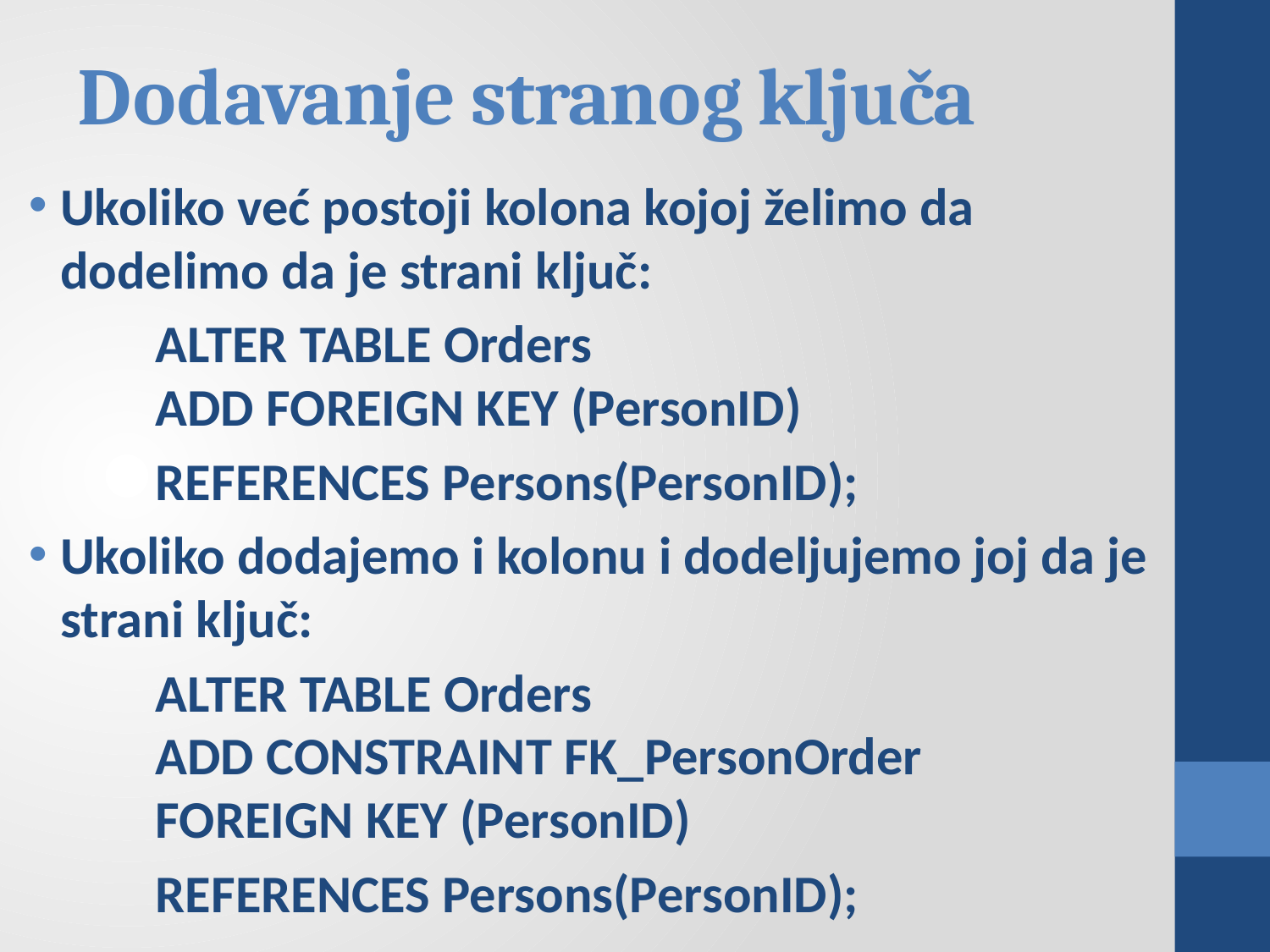

# Dodavanje stranog ključa
Ukoliko već postoji kolona kojoj želimo da dodelimo da je strani ključ:
	ALTER TABLE Orders
	ADD FOREIGN KEY (PersonID)
	REFERENCES Persons(PersonID);
Ukoliko dodajemo i kolonu i dodeljujemo joj da je strani ključ:
	ALTER TABLE Orders
	ADD CONSTRAINT FK_PersonOrder
	FOREIGN KEY (PersonID)
	REFERENCES Persons(PersonID);